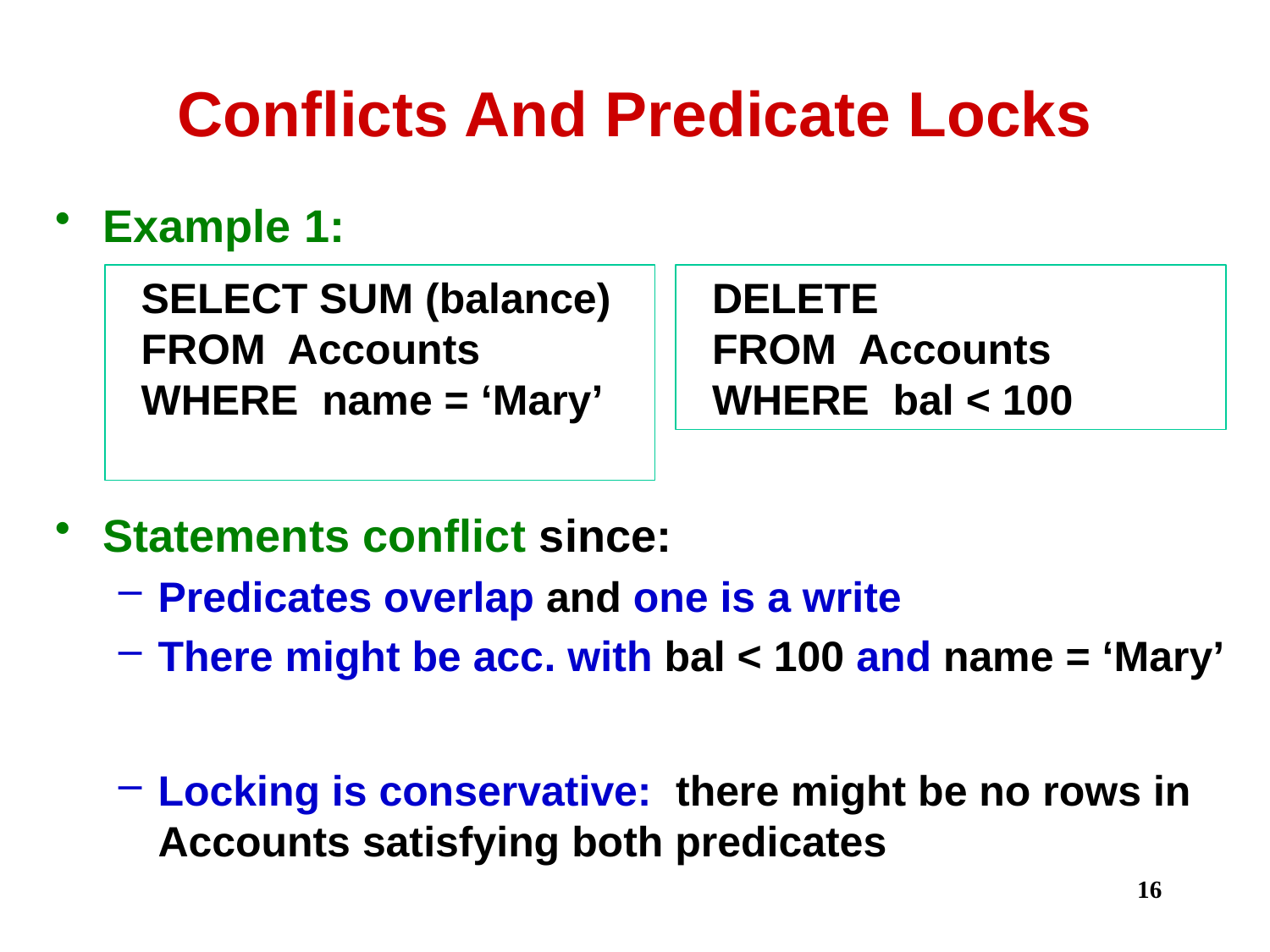

# Conflicts And Predicate Locks
Example 1:

Statements conflict since:
Predicates overlap and one is a write
There might be acc. with bal < 100 and name = ‘Mary’

Locking is conservative:  there might be no rows in Accounts satisfying both predicates
  SELECT SUM (balance)
  FROM  Accounts
  WHERE  name = ‘Mary’
  DELETE
  FROM  Accounts
  WHERE  bal < 100
16